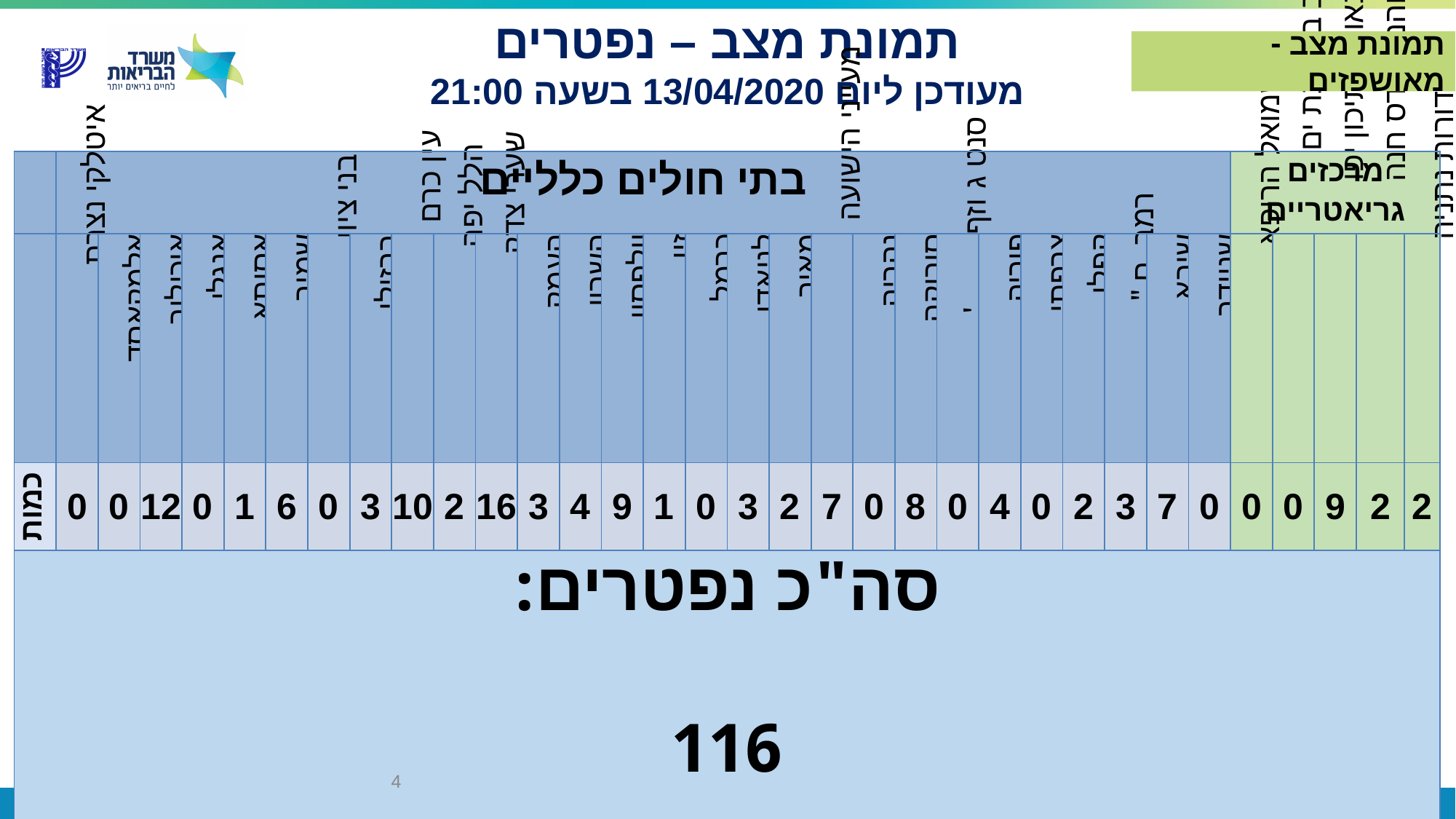

תמונת מצב - מאושפזים
תמונת מצב – נפטרים
מעודכן ליום 13/04/2020 בשעה 21:00
|  | בתי חולים כלליים |  |  |  |  |  |  |  |  |  |  |  |  |  |  |  |  |  |  |  |  |  |  |  |  |  |  |  | מרכזים גריאטריים |  |  |  |  |
| --- | --- | --- | --- | --- | --- | --- | --- | --- | --- | --- | --- | --- | --- | --- | --- | --- | --- | --- | --- | --- | --- | --- | --- | --- | --- | --- | --- | --- | --- | --- | --- | --- | --- |
|  | איטלקי נצרת | אלמקאסד | איכילוב | אנגלי | אסותא | שמיר | בני ציון | ברזילי | עין כרם | הלל יפה | שערי צדק | העמק | השרון | וולפסון | זיו | כרמל | לניאדו | מאיר | מעייני הישועה | נהריה | סורוקה | סנט ג'וזף | פוריה | צרפתי | קפלן | רמב"ם | שיבא | שניידר | שמואל הרופא | ביב בלב בת ים | נאות התיכון יפו | שוהם פרדס חנה | דורות נתניה |
| כמות | 0 | 0 | 12 | 0 | 1 | 6 | 0 | 3 | 10 | 2 | 16 | 3 | 4 | 9 | 1 | 0 | 3 | 2 | 7 | 0 | 8 | 0 | 4 | 0 | 2 | 3 | 7 | 0 | 0 | 0 | 9 | 2 | 2 |
| סה"כ נפטרים: 116 |  |  |  |  |  |  |  |  |  |  |  |  |  |  |  |  |  |  |  |  |  |  |  |  |  |  |  |  |  |  |  |  |  |
4